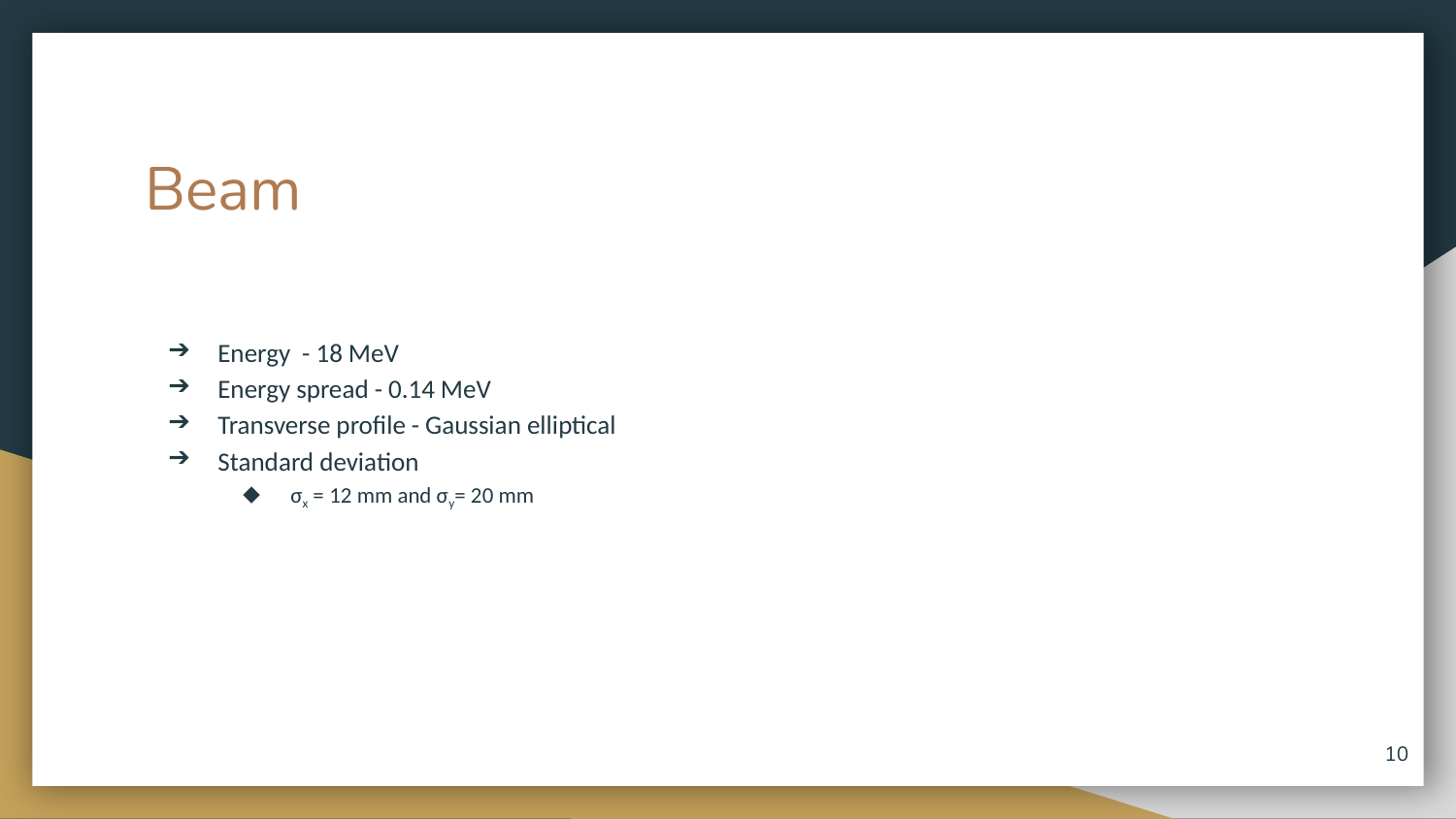

# Beam
Energy  - 18 MeV
Energy spread - 0.14 MeV
Transverse profile - Gaussian elliptical
Standard deviation
σx = 12 mm and σy= 20 mm
10